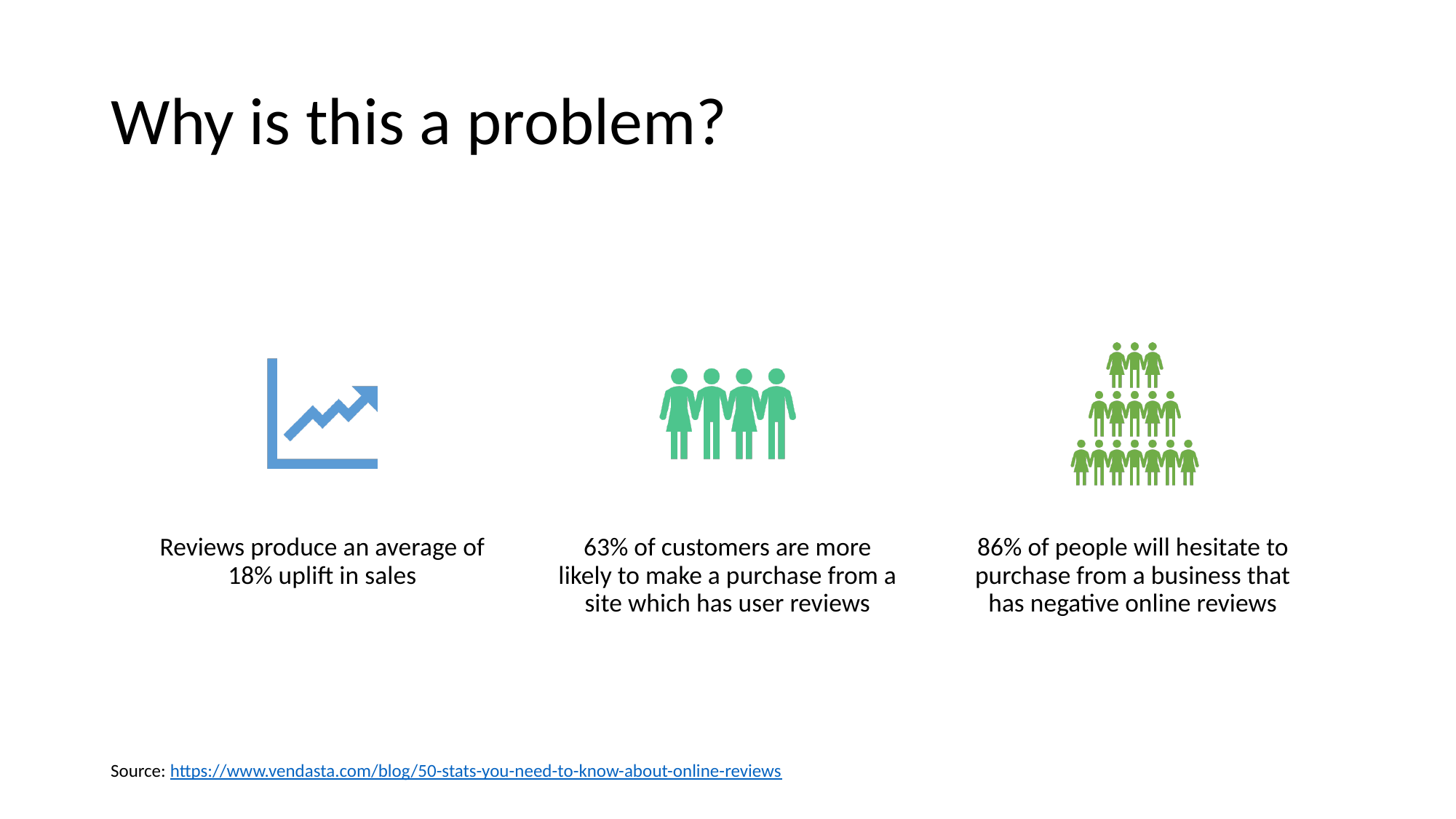

# Why is this a problem?
Reviews produce an average of 18% uplift in sales
63% of customers are more likely to make a purchase from a site which has user reviews
86% of people will hesitate to purchase from a business that has negative online reviews
Source: https://www.vendasta.com/blog/50-stats-you-need-to-know-about-online-reviews